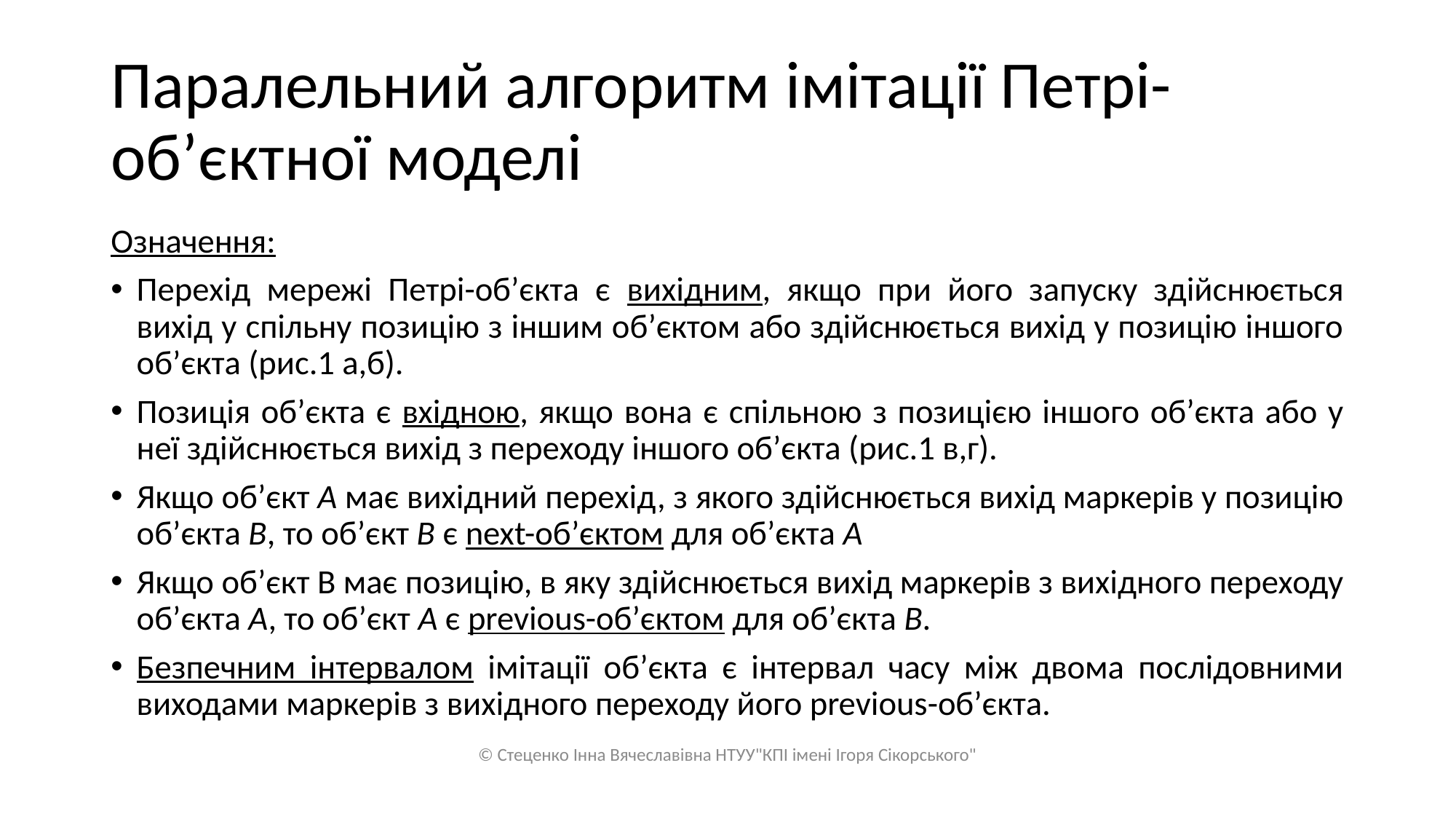

# Паралельний алгоритм імітації Петрі-об’єктної моделі
Означення:
Перехід мережі Петрі-об’єкта є вихідним, якщо при його запуску здійснюється вихід у спільну позицію з іншим об’єктом або здійснюється вихід у позицію іншого об’єкта (рис.1 а,б).
Позиція об’єкта є вхідною, якщо вона є спільною з позицією іншого об’єкта або у неї здійснюється вихід з переходу іншого об’єкта (рис.1 в,г).
Якщо об’єкт А має вихідний перехід, з якого здійснюється вихід маркерів у позицію об’єкта В, то об’єкт В є next-об’єктом для об’єкта А
Якщо об’єкт В має позицію, в яку здійснюється вихід маркерів з вихідного переходу об’єкта А, то об’єкт А є previous-об’єктом для об’єкта В.
Безпечним інтервалом імітації об’єкта є інтервал часу між двома послідовними виходами маркерів з вихідного переходу його previous-об’єкта.

© Стеценко Інна Вячеславівна НТУУ"КПІ імені Ігоря Сікорського"